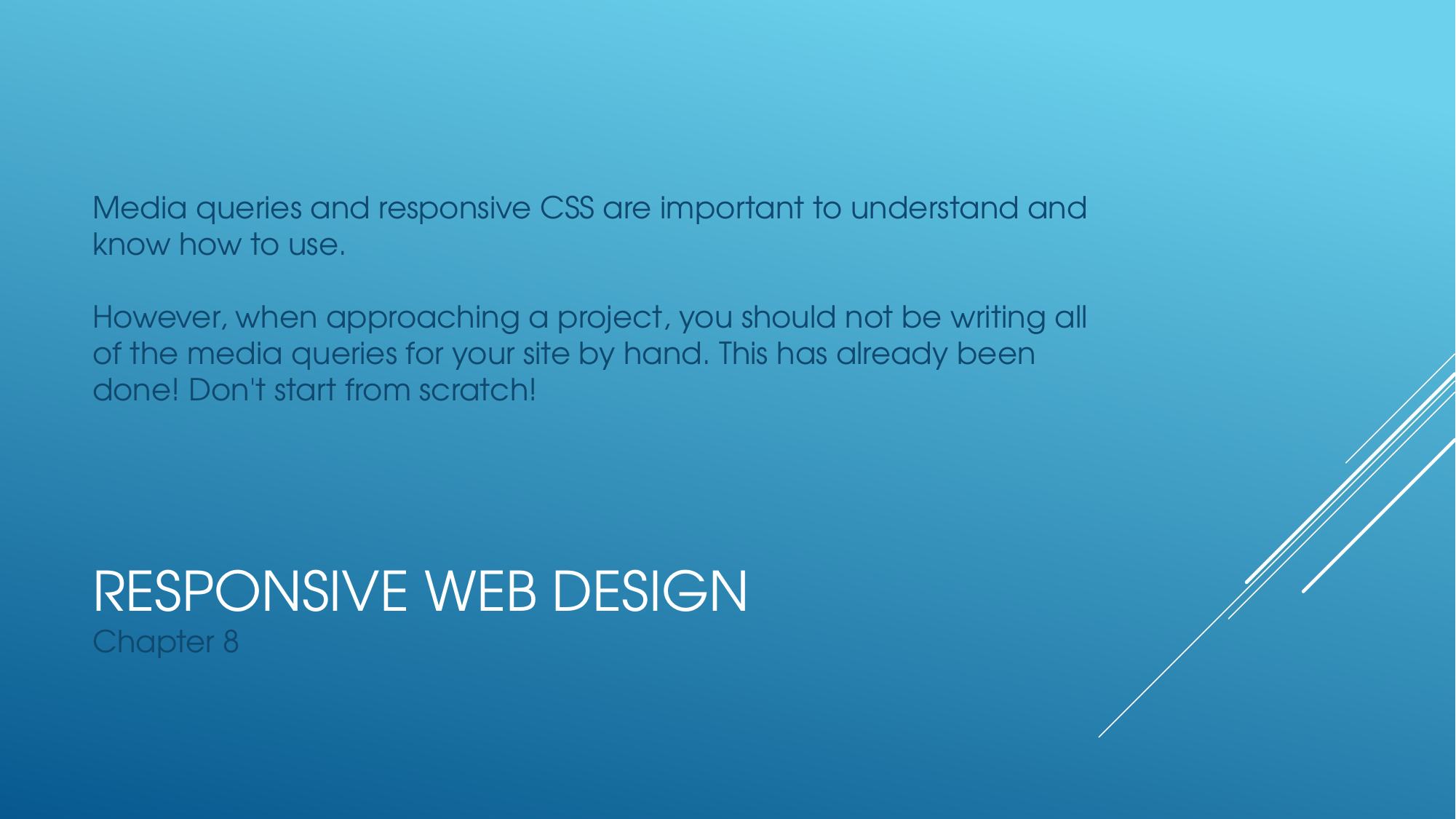

Media queries and responsive CSS are important to understand and know how to use.
However, when approaching a project, you should not be writing all of the media queries for your site by hand. This has already been done! Don't start from scratch!
# Responsive web design Chapter 8